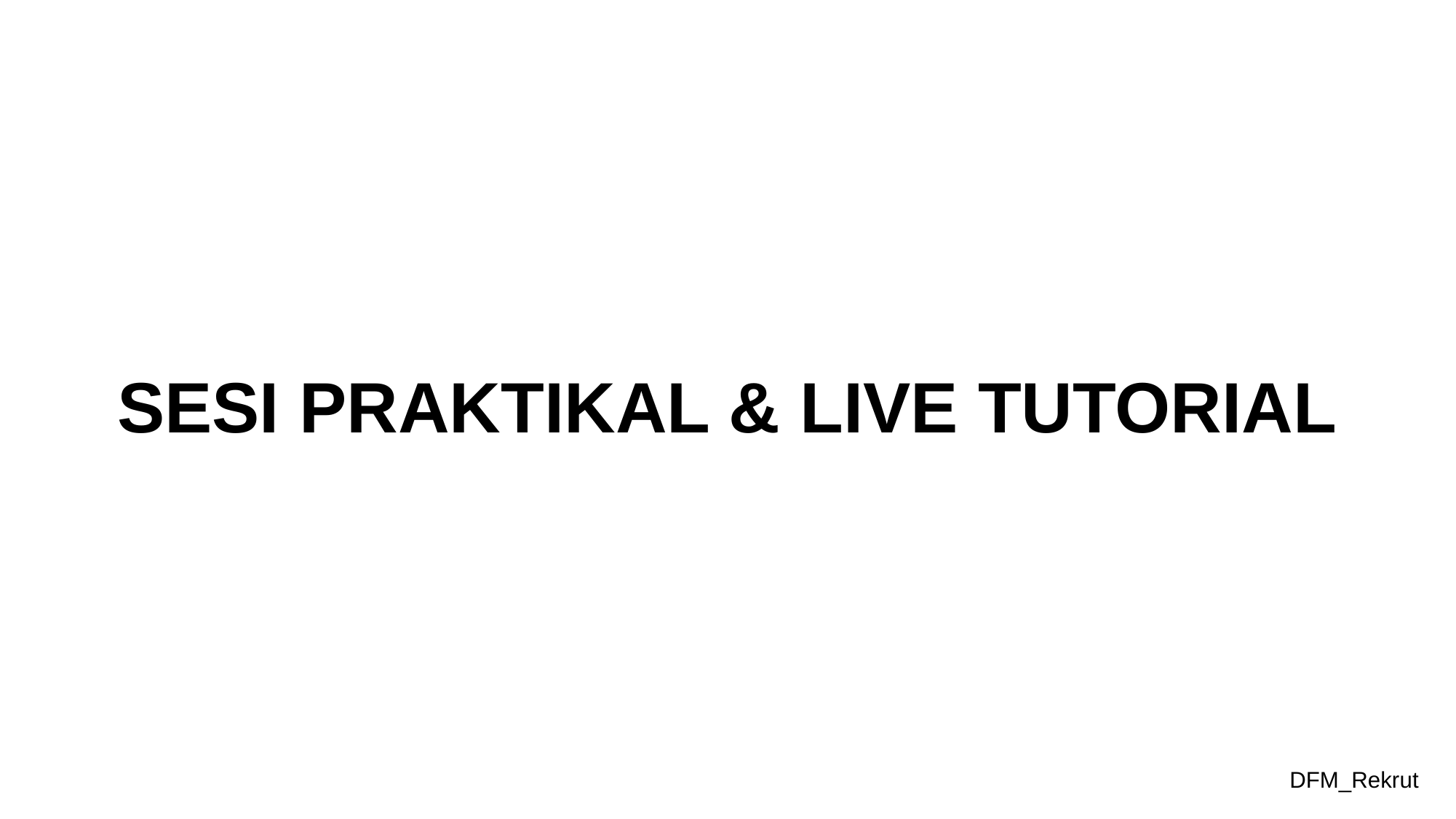

# SESI PRAKTIKAL & LIVE TUTORIAL
DFM_Rekrut